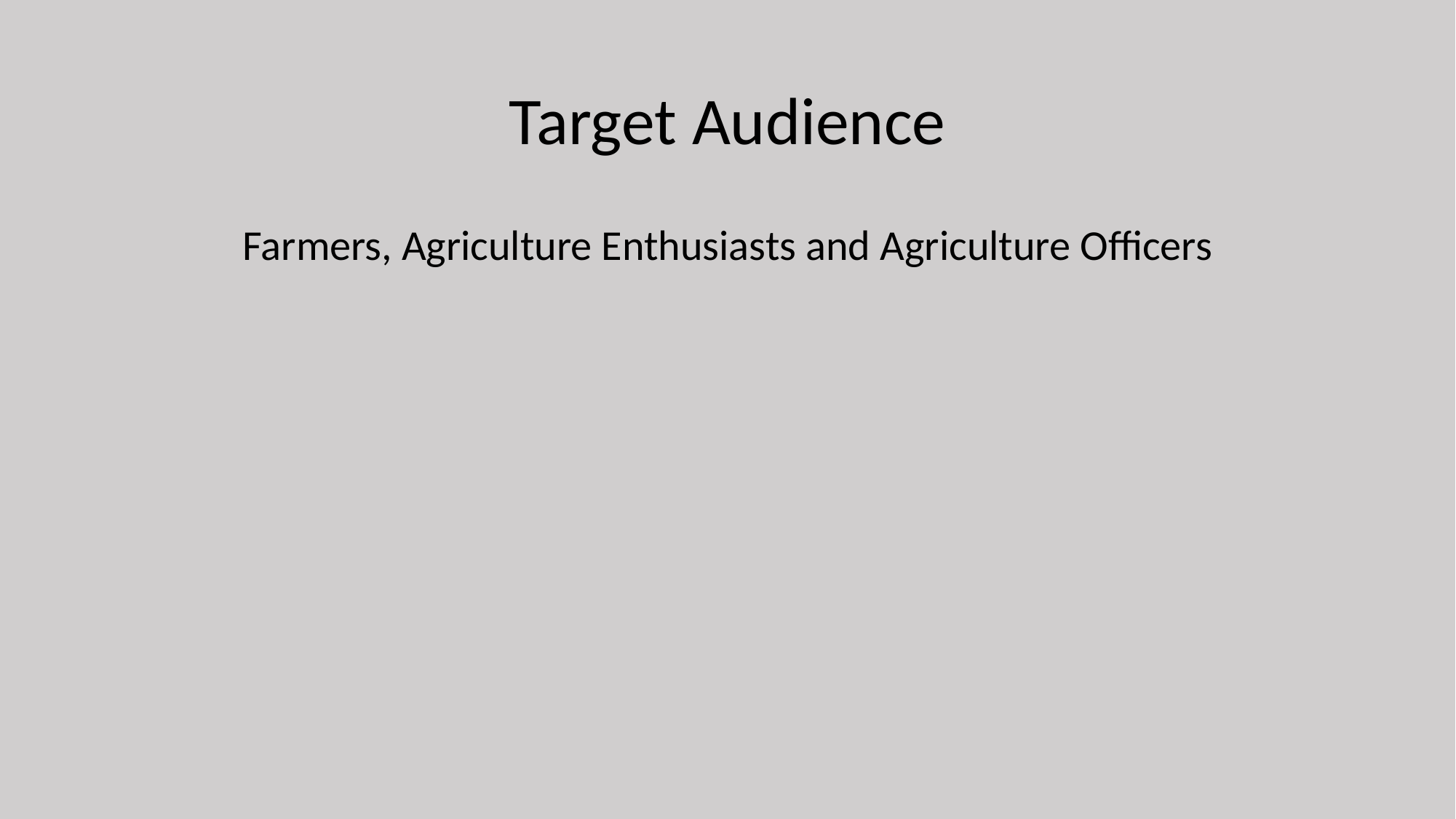

# Target Audience
Farmers, Agriculture Enthusiasts and Agriculture Officers